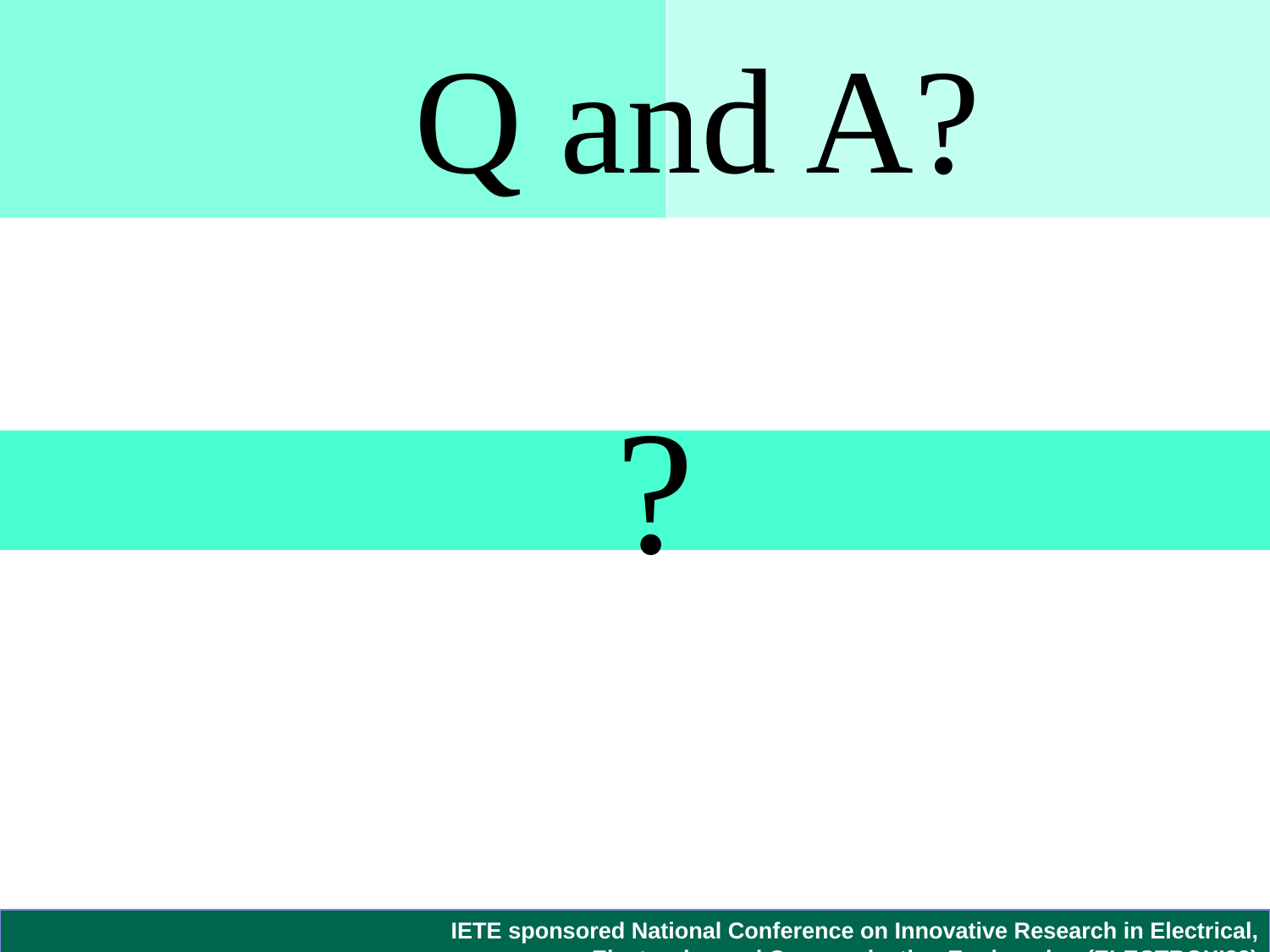

Q and A?
?

IETE sponsored National Conference on Innovative Research in Electrical,
Electronics and Communication Engineering (ELECTROX’23)